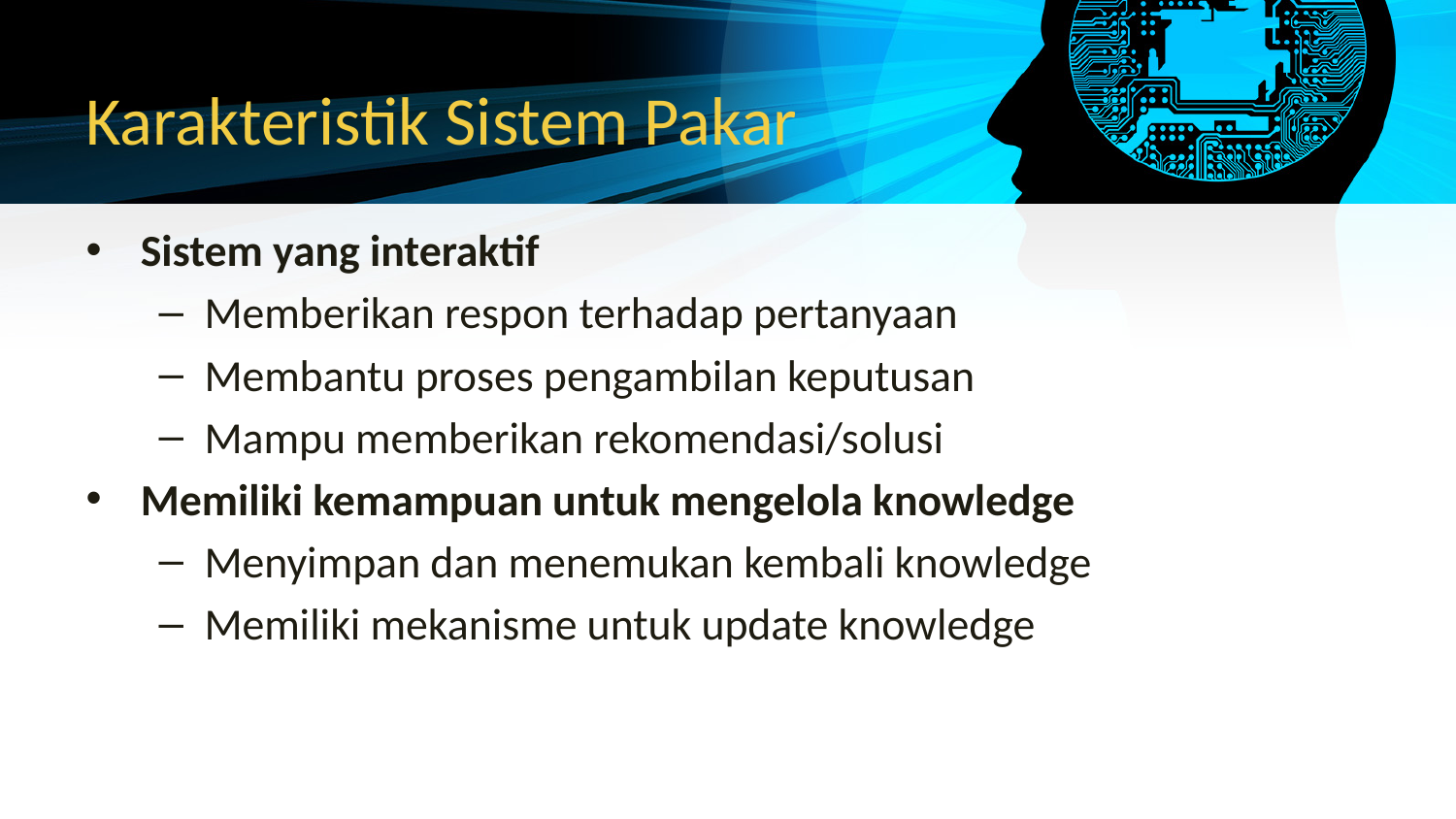

# Karakteristik Sistem Pakar
Sistem yang interaktif
Memberikan respon terhadap pertanyaan
Membantu proses pengambilan keputusan
Mampu memberikan rekomendasi/solusi
Memiliki kemampuan untuk mengelola knowledge
Menyimpan dan menemukan kembali knowledge
Memiliki mekanisme untuk update knowledge